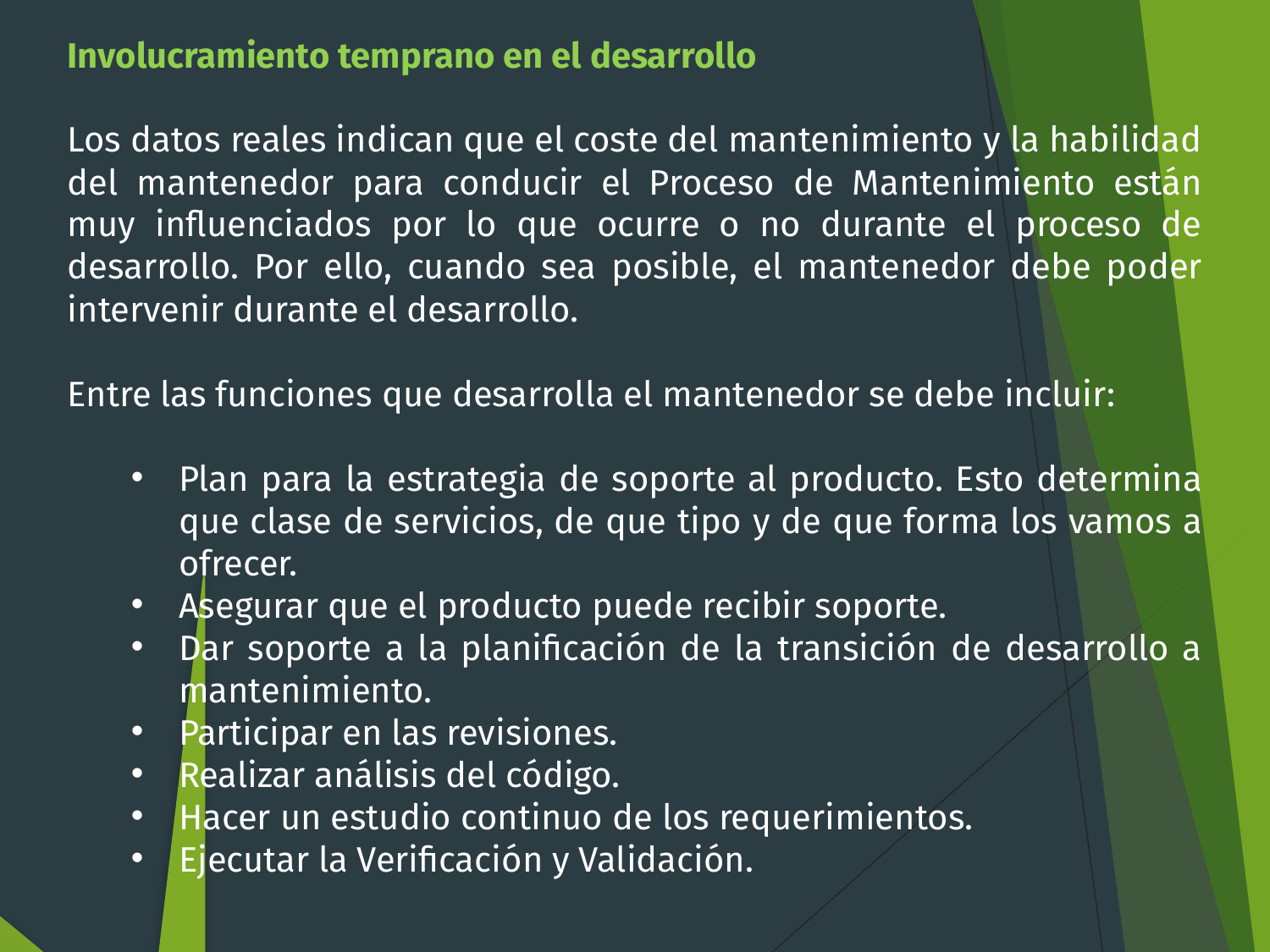

Involucramiento temprano en el desarrollo

Los datos reales indican que el coste del mantenimiento y la habilidad del mantenedor para conducir el Proceso de Mantenimiento están muy influenciados por lo que ocurre o no durante el proceso de desarrollo. Por ello, cuando sea posible, el mantenedor debe poder intervenir durante el desarrollo.

Entre las funciones que desarrolla el mantenedor se debe incluir:

Plan para la estrategia de soporte al producto. Esto determina que clase de servicios, de que tipo y de que forma los vamos a ofrecer.
Asegurar que el producto puede recibir soporte.
Dar soporte a la planificación de la transición de desarrollo a mantenimiento.
Participar en las revisiones.
Realizar análisis del código.
Hacer un estudio continuo de los requerimientos.
Ejecutar la Verificación y Validación.